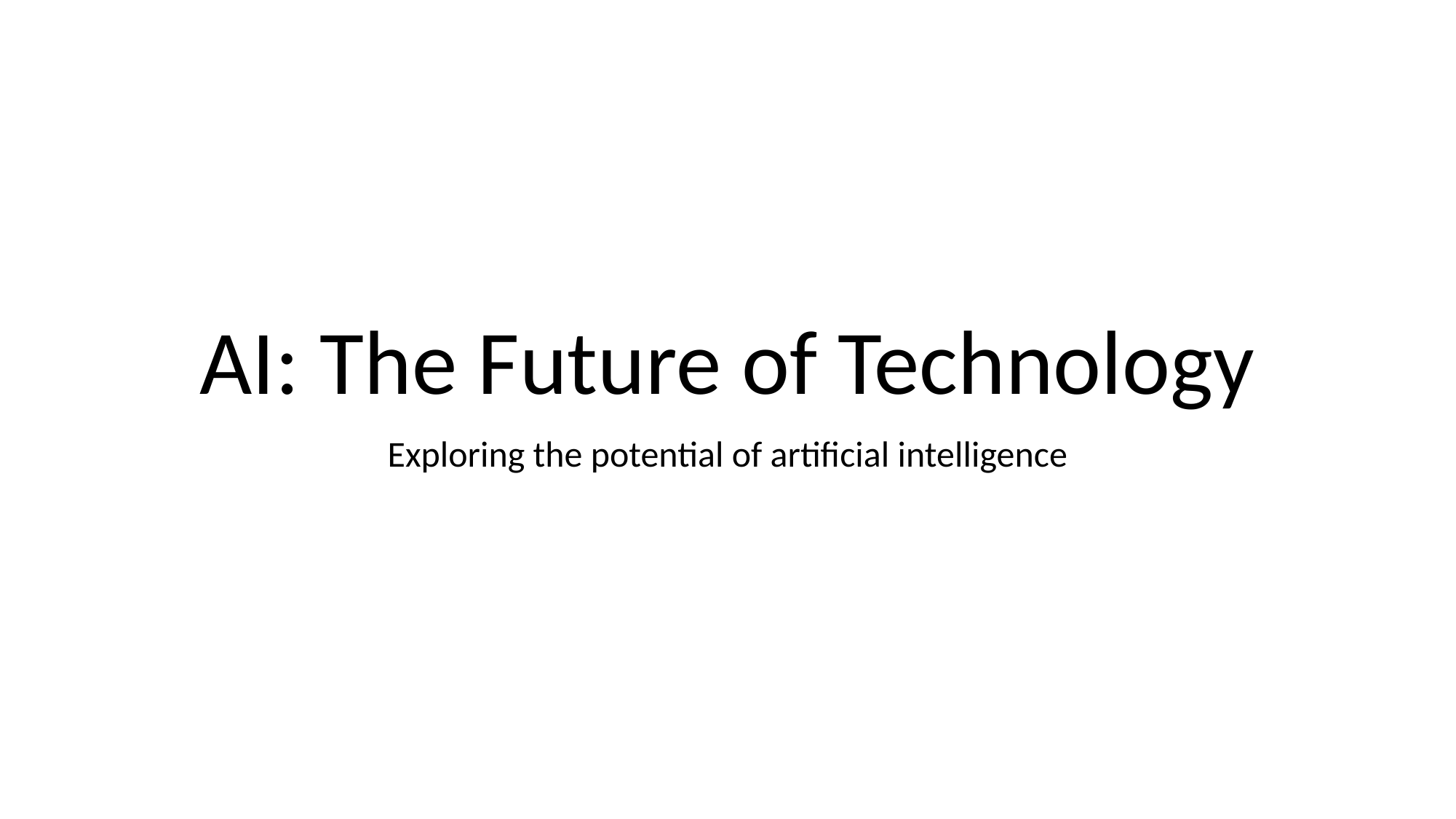

# AI: The Future of Technology
Exploring the potential of artificial intelligence